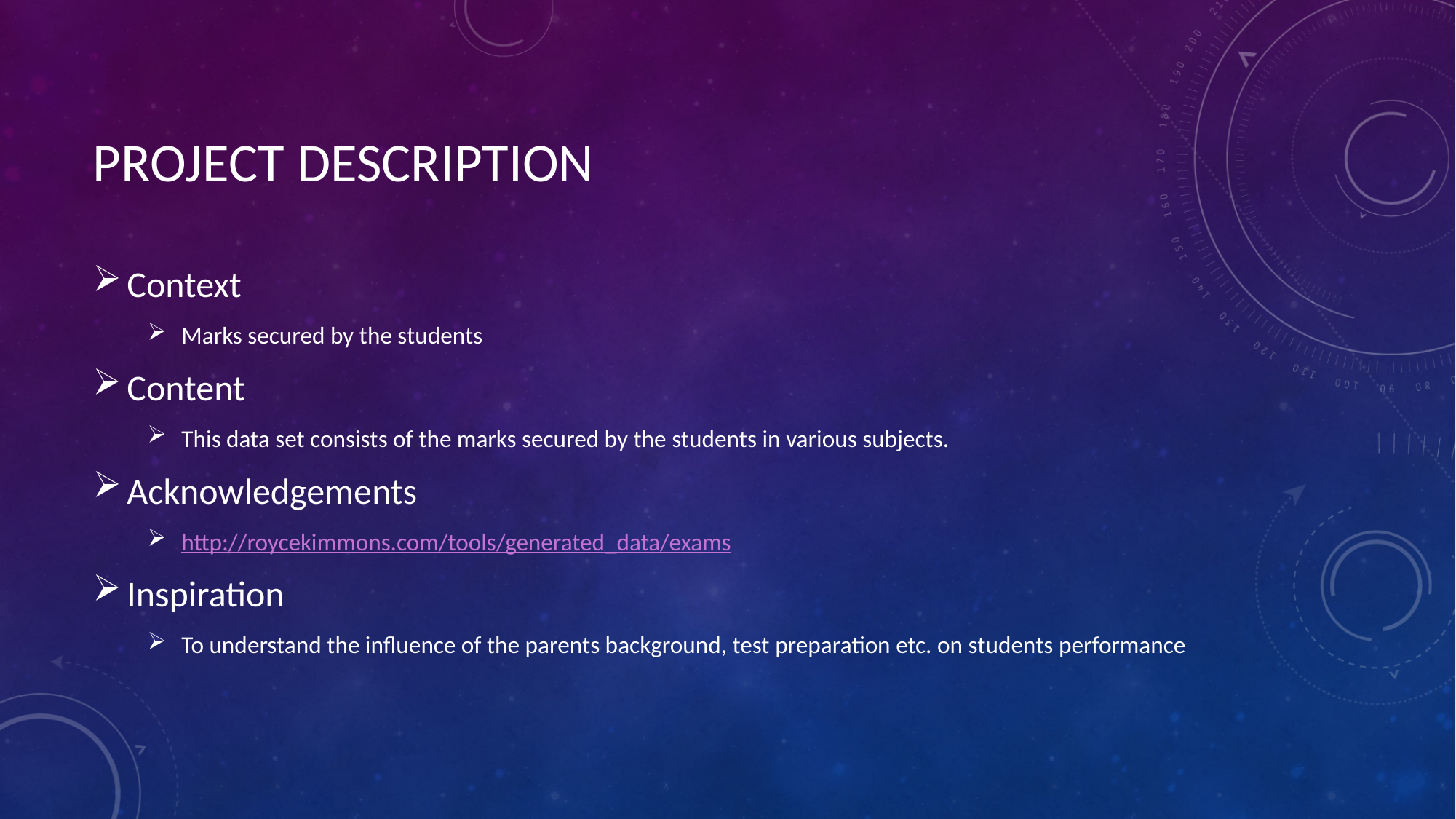

# Project Description
Context
Marks secured by the students
Content
This data set consists of the marks secured by the students in various subjects.
Acknowledgements
http://roycekimmons.com/tools/generated_data/exams
Inspiration
To understand the influence of the parents background, test preparation etc. on students performance